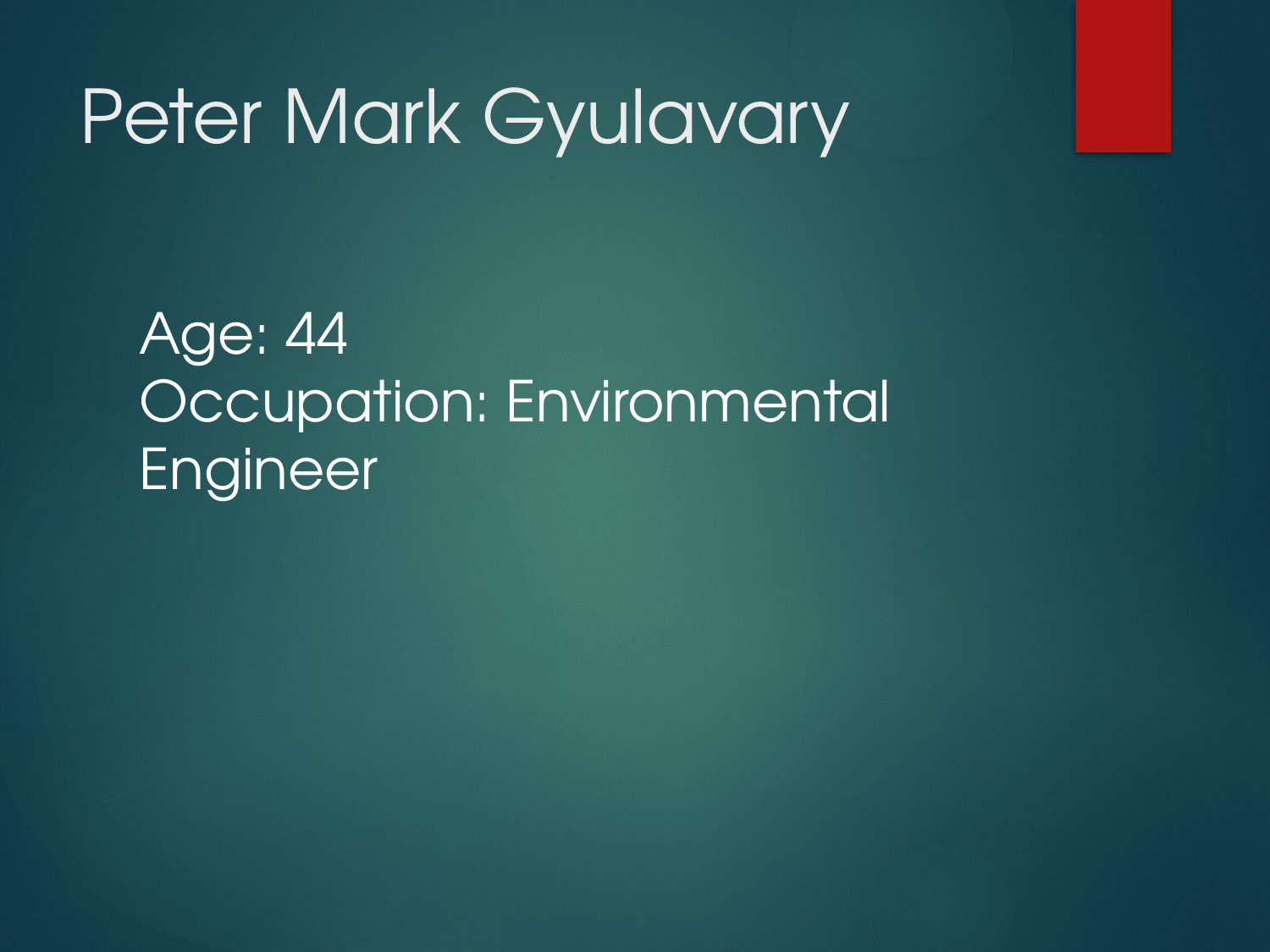

# Peter Mark Gyulavary

Age: 44
Occupation: Environmental Engineer